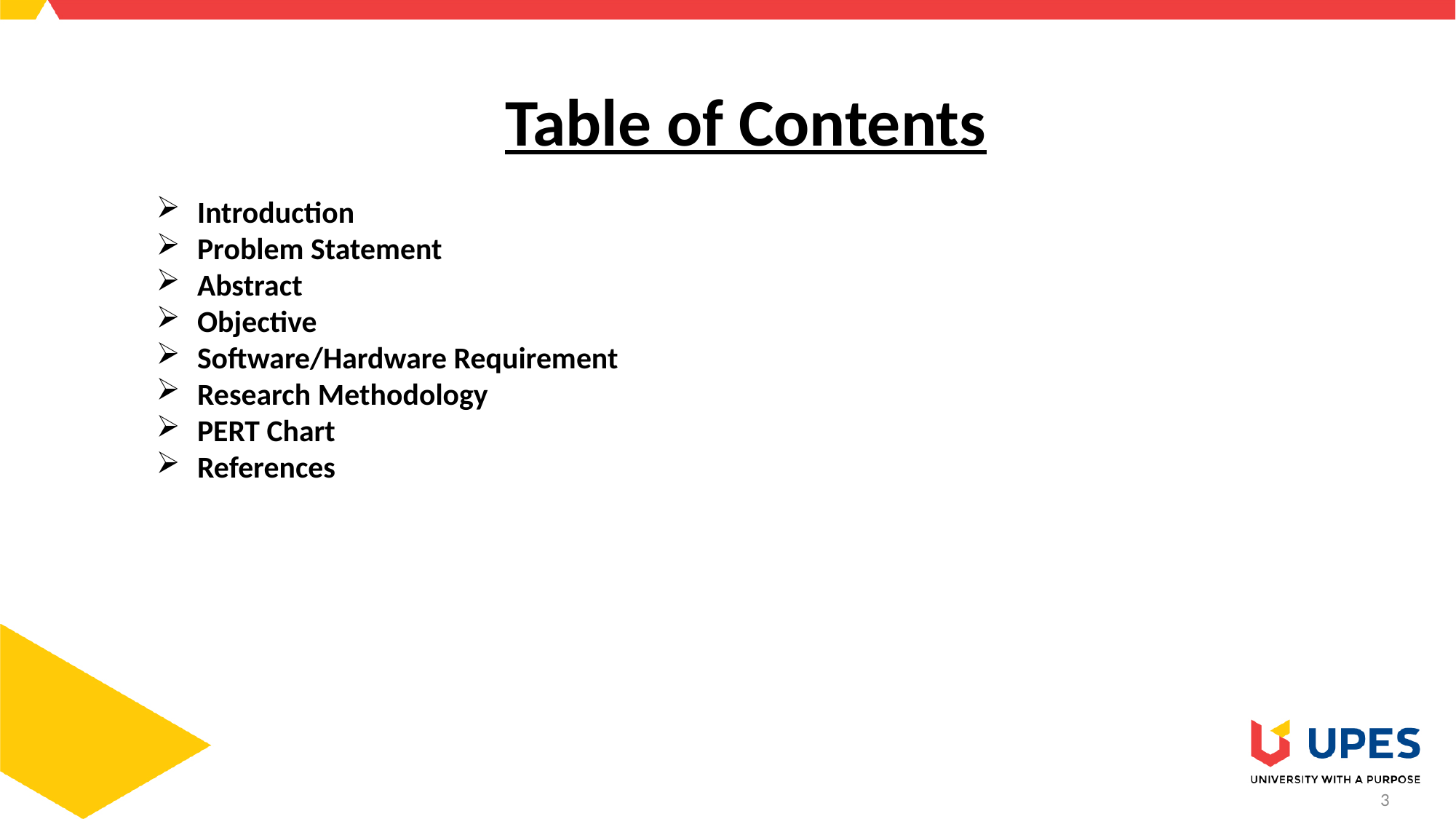

# Table of Contents
Introduction
Problem Statement
Abstract
Objective
Software/Hardware Requirement
Research Methodology
PERT Chart
References